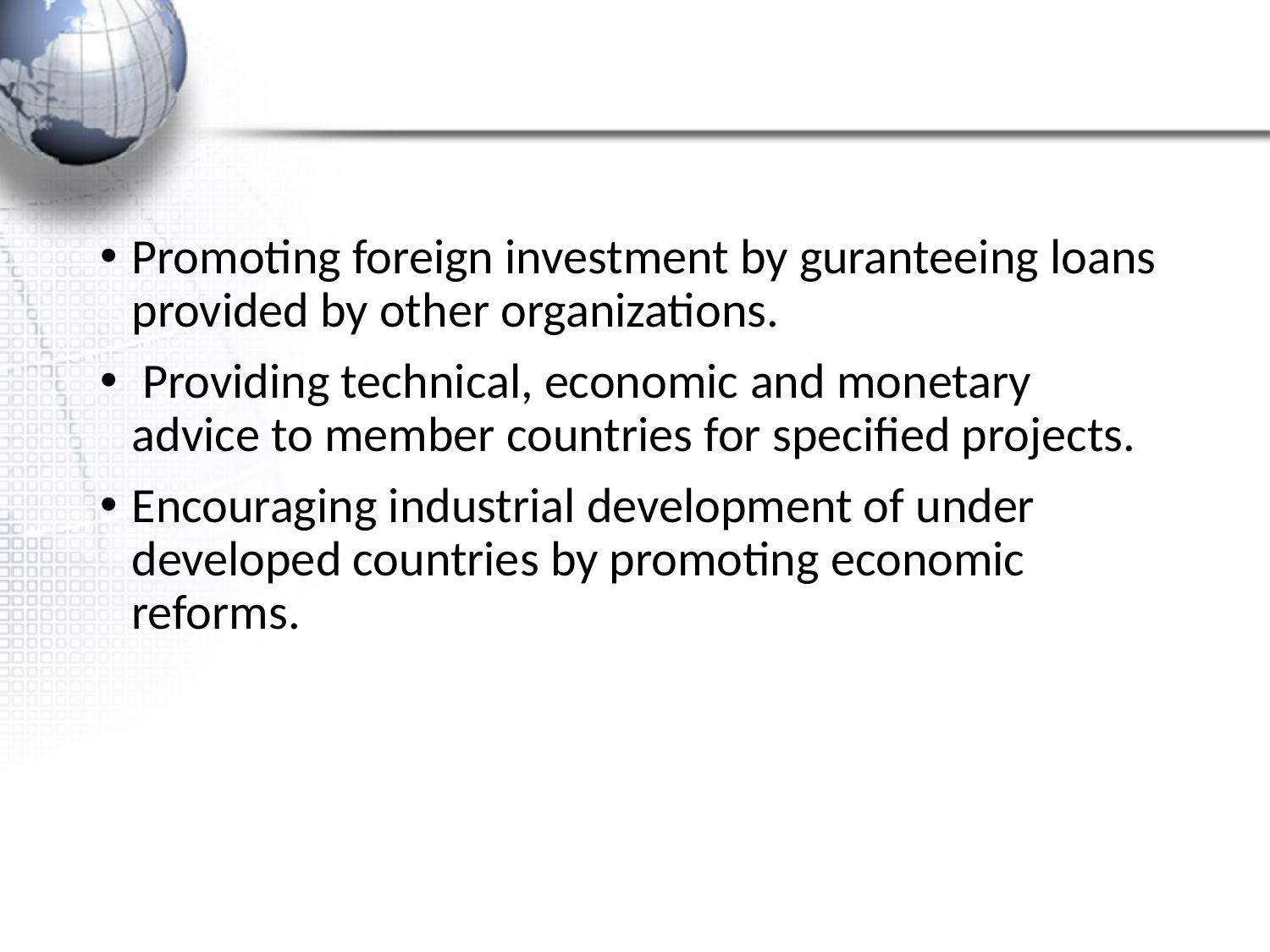

Promoting foreign investment by guranteeing loans provided by other organizations.
 Providing technical, economic and monetary advice to member countries for specified projects.
Encouraging industrial development of under developed countries by promoting economic reforms.